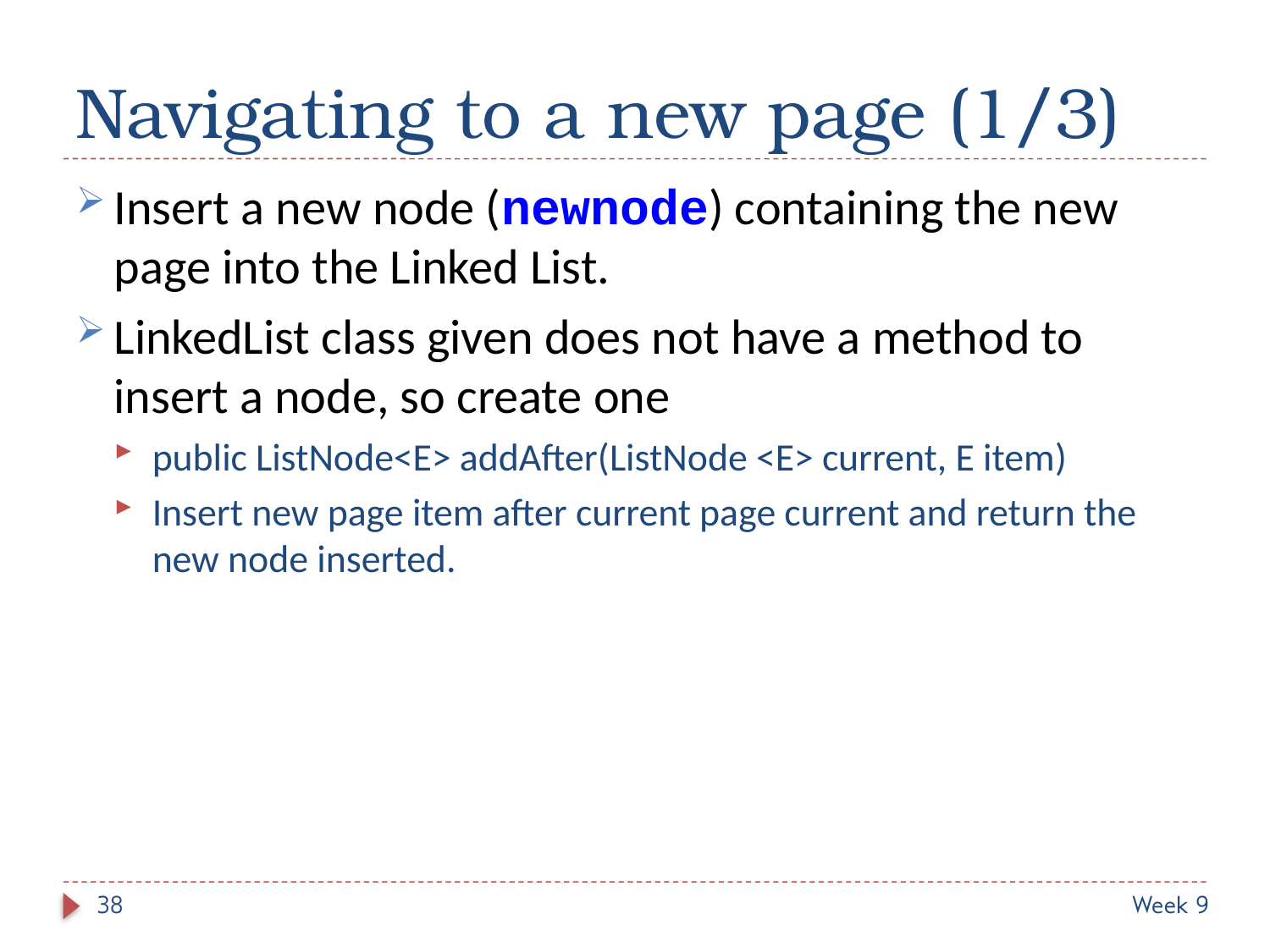

# Navigating to a new page (1/3)
Insert a new node (newnode) containing the new page into the Linked List.
LinkedList class given does not have a method to insert a node, so create one
public ListNode<E> addAfter(ListNode <E> current, E item)
Insert new page item after current page current and return the new node inserted.
38
Week 9